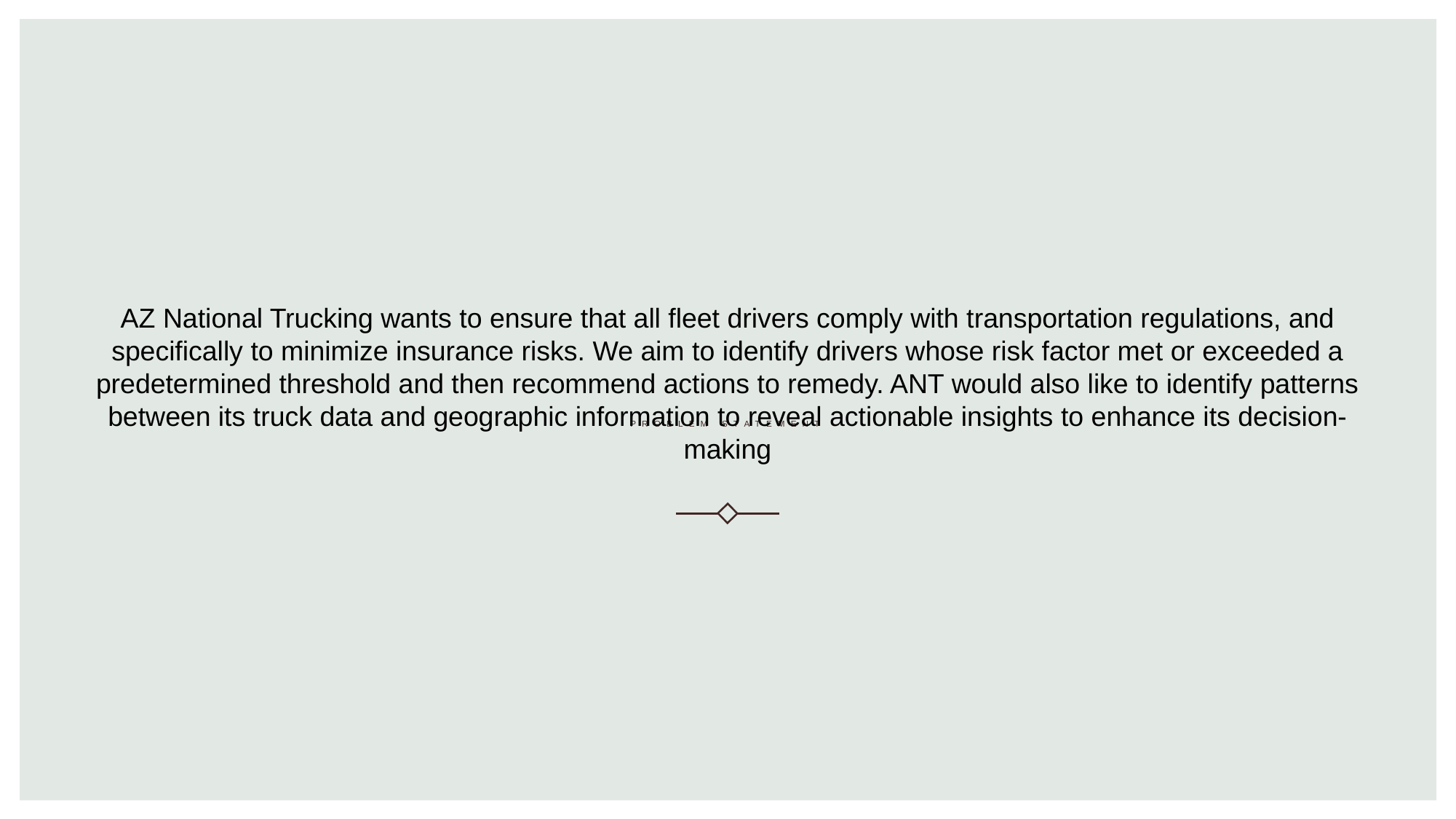

AZ National Trucking wants to ensure that all fleet drivers comply with transportation regulations, and specifically to minimize insurance risks. We aim to identify drivers whose risk factor met or exceeded a predetermined threshold and then recommend actions to remedy. ANT would also like to identify patterns between its truck data and geographic information to reveal actionable insights to enhance its decision-making
# PROBLEM STATEMENT